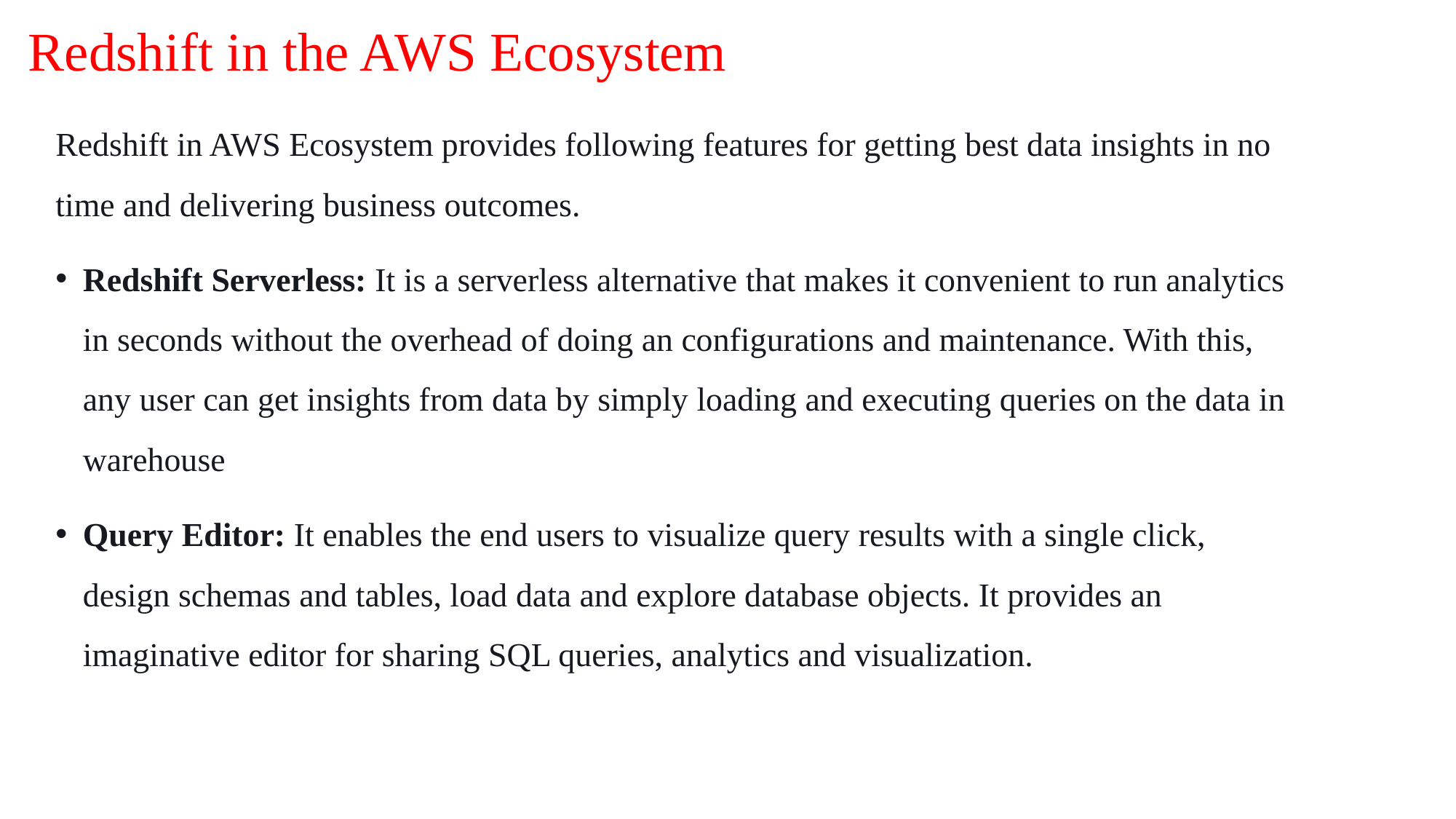

# Redshift in the AWS Ecosystem
Redshift in AWS Ecosystem provides following features for getting best data insights in no time and delivering business outcomes.
Redshift Serverless: It is a serverless alternative that makes it convenient to run analytics in seconds without the overhead of doing an configurations and maintenance. With this, any user can get insights from data by simply loading and executing queries on the data in warehouse
Query Editor: It enables the end users to visualize query results with a single click, design schemas and tables, load data and explore database objects. It provides an imaginative editor for sharing SQL queries, analytics and visualization.